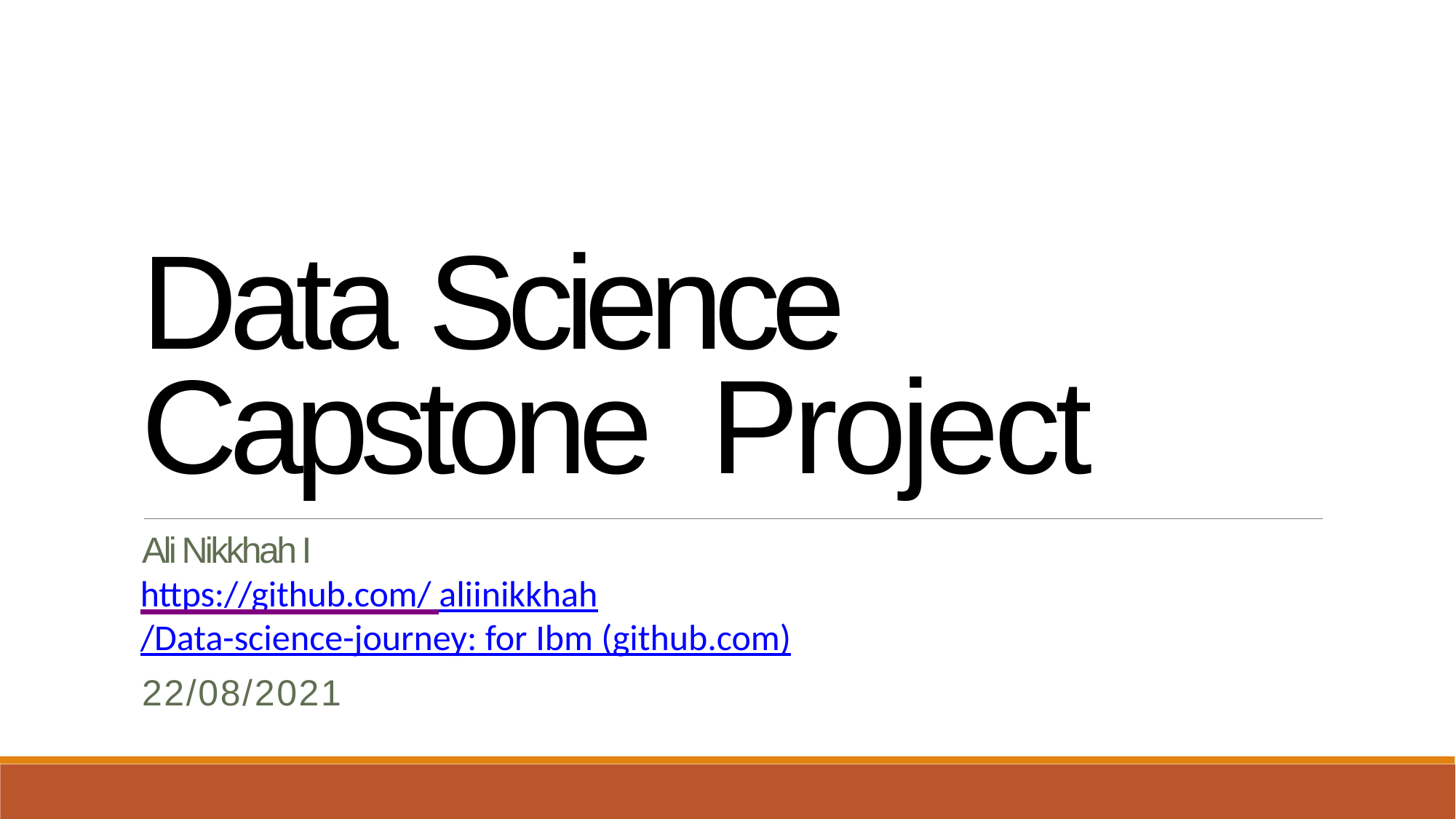

Data Science Capstone  Project
Ali Nikkhah I
https://github.com/ aliinikkhah/Data-science-journey: for Ibm (github.com)
22/08/2021